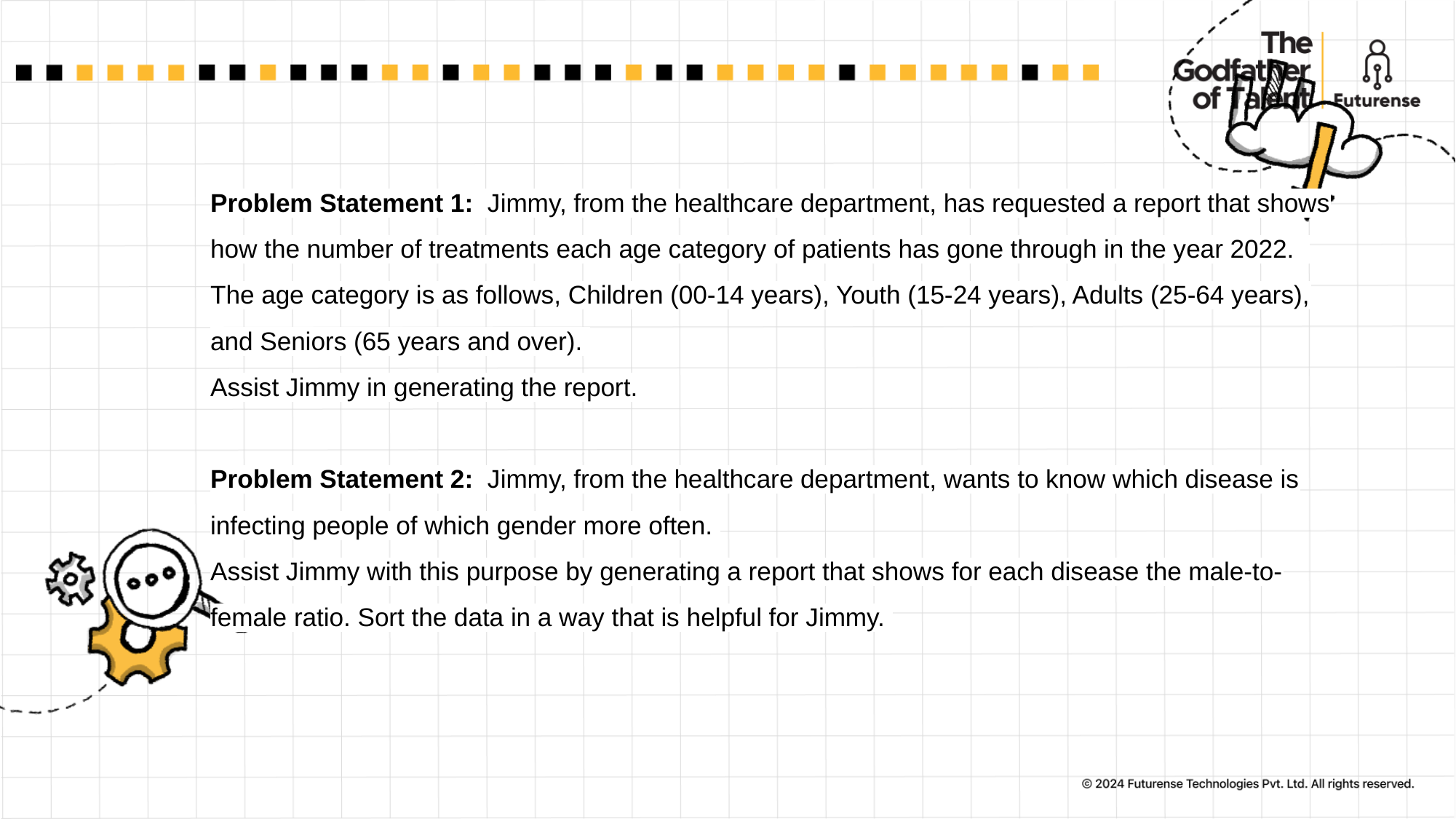

# Problem Statement 1:  Jimmy, from the healthcare department, has requested a report that shows how the number of treatments each age category of patients has gone through in the year 2022.   The age category is as follows, Children (00-14 years), Youth (15-24 years), Adults (25-64 years), and Seniors (65 years and over).  Assist Jimmy in generating the report.   Problem Statement 2:  Jimmy, from the healthcare department, wants to know which disease is infecting people of which gender more often.  Assist Jimmy with this purpose by generating a report that shows for each disease the male-to-female ratio. Sort the data in a way that is helpful for Jimmy.